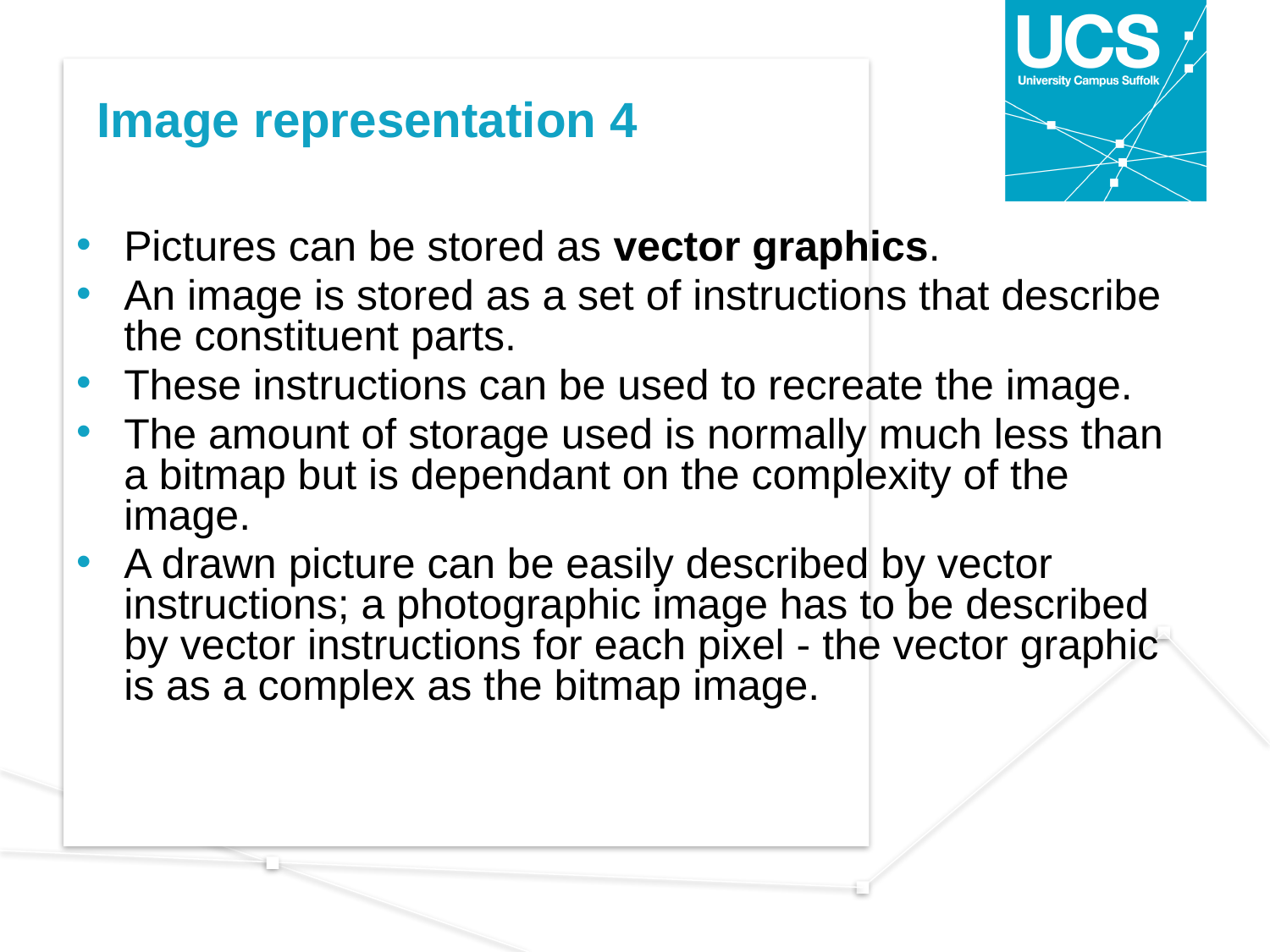

# Image representation 4
Pictures can be stored as vector graphics.
An image is stored as a set of instructions that describe the constituent parts.
These instructions can be used to recreate the image.
The amount of storage used is normally much less than a bitmap but is dependant on the complexity of the image.
A drawn picture can be easily described by vector instructions; a photographic image has to be described by vector instructions for each pixel - the vector graphic is as a complex as the bitmap image.